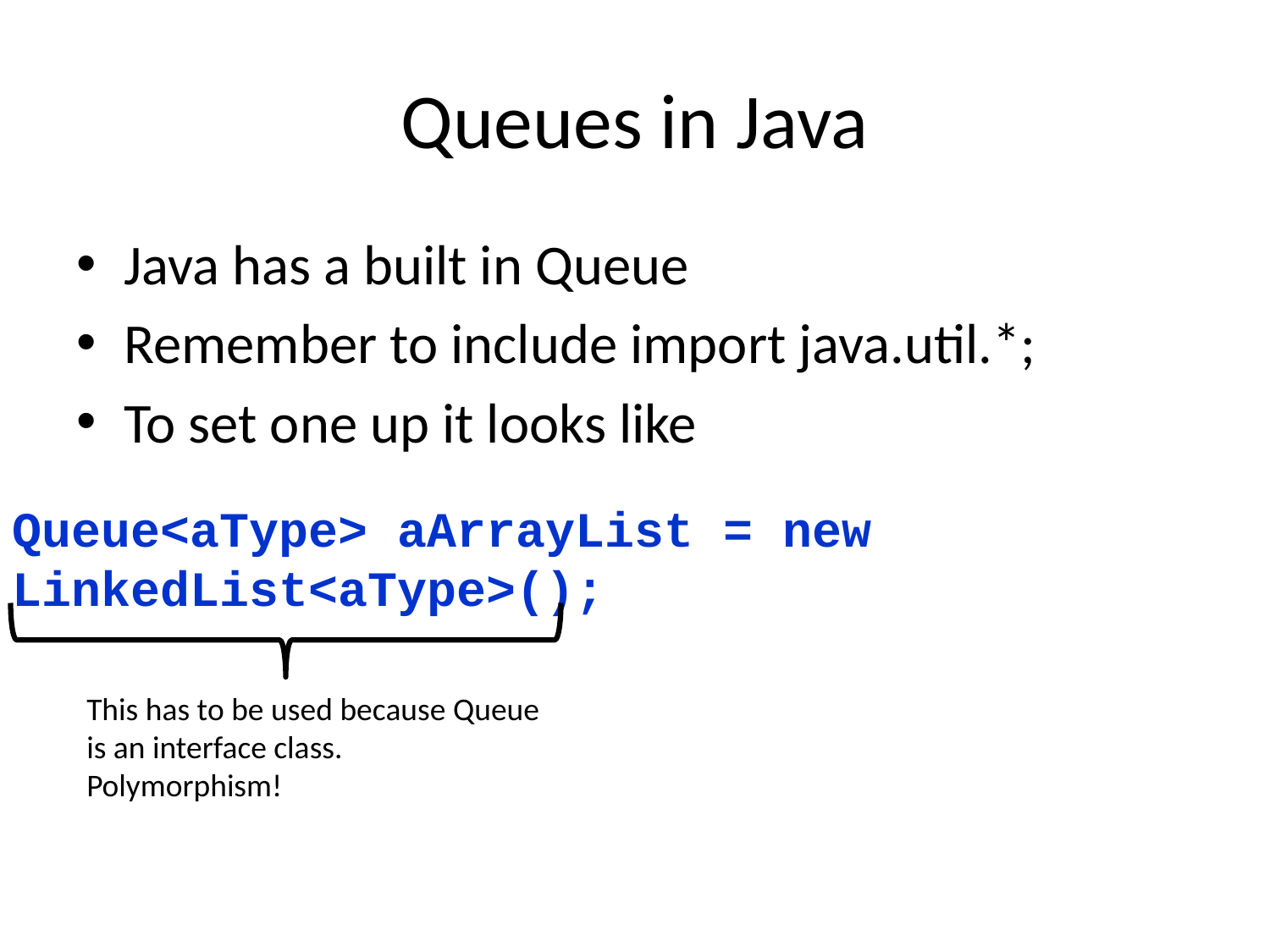

# Queues in Java
Java has a built in Queue
Remember to include import java.util.*;
To set one up it looks like

Queue<aType> aArrayList = new LinkedList<aType>();
This has to be used because Queue is an interface class.  Polymorphism!